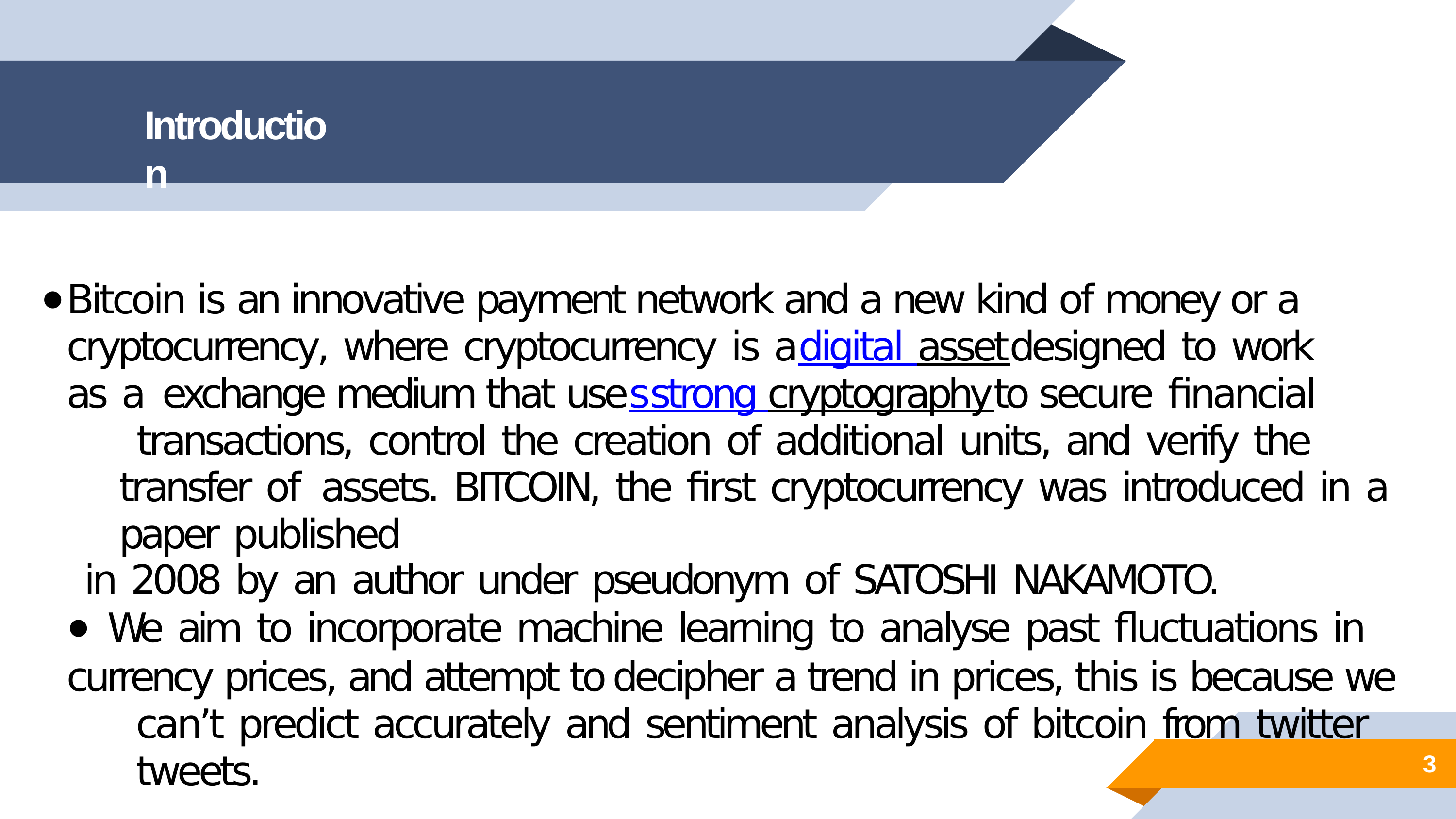

# Introduction
Bitcoin is an innovative payment network and a new kind of money or a  cryptocurrency, where cryptocurrency is adigital assetdesigned to work as a  exchange medium that usesstrong cryptographyto secure financial
transactions, control the creation of additional units, and verify the transfer of  assets. BITCOIN, the first cryptocurrency was introduced in a paper published
in 2008 by an author under pseudonym of SATOSHI NAKAMOTO.
We aim to incorporate machine learning to analyse past fluctuations in
currency prices, and attempt to decipher a trend in prices, this is because we  can’t predict accurately and sentiment analysis of bitcoin from twitter tweets.

3